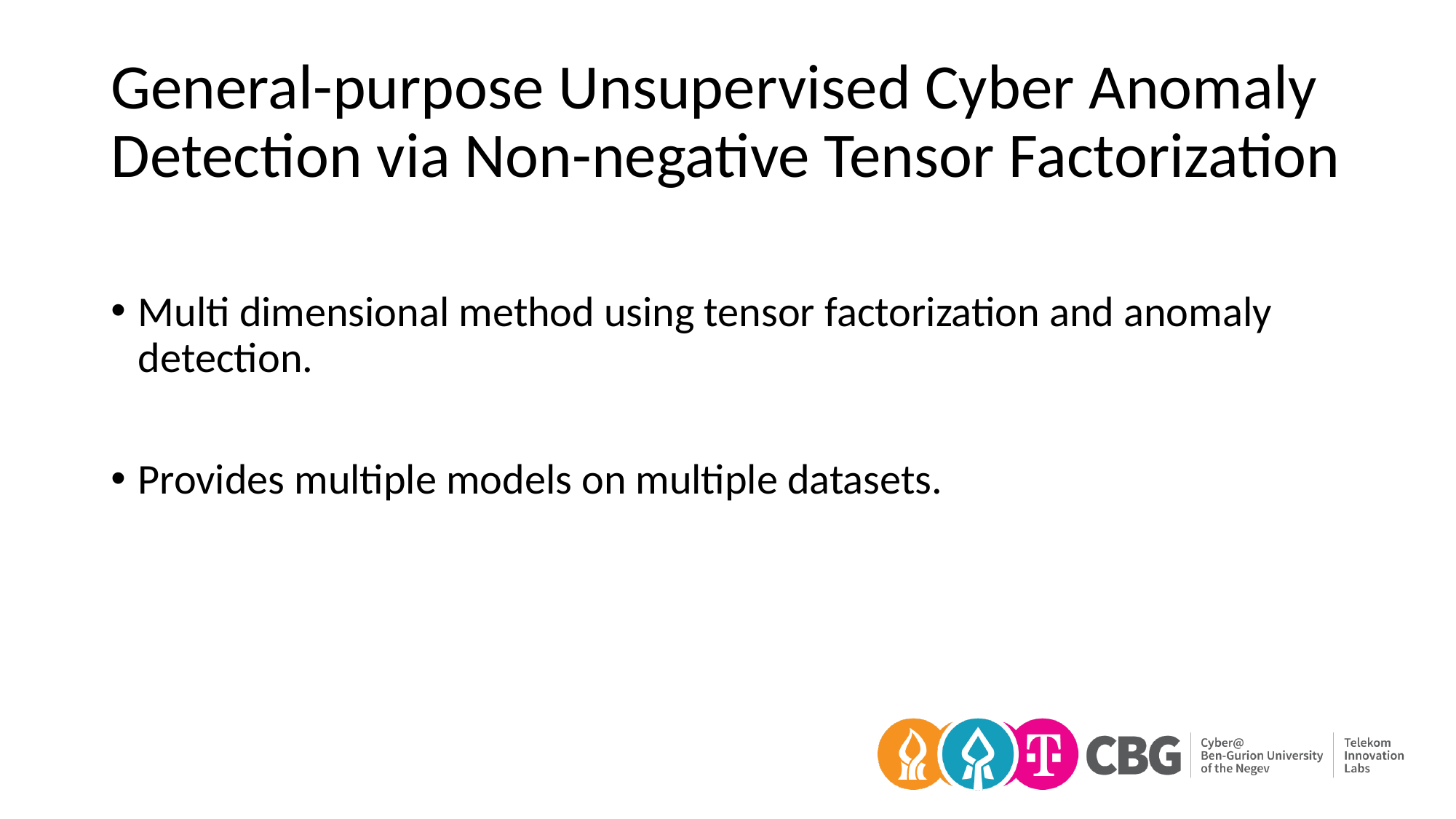

# General-purpose Unsupervised Cyber Anomaly Detection via Non-negative Tensor Factorization

Multi dimensional method using tensor factorization and anomaly detection.

Provides multiple models on multiple datasets.